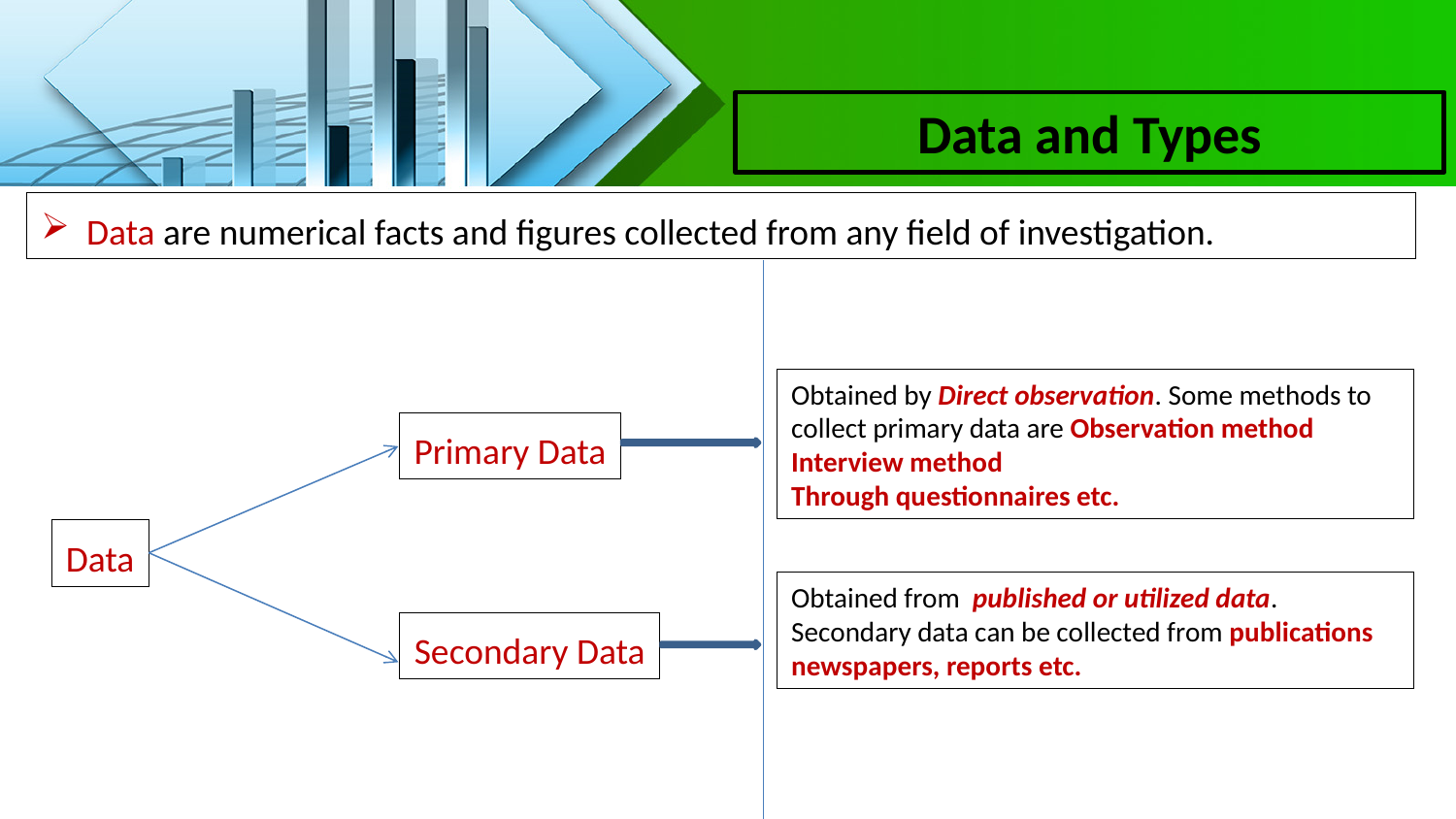

Data and Types
Data are numerical facts and figures collected from any field of investigation.
Obtained by Direct observation. Some methods to collect primary data are Observation method
Interview method
Through questionnaires etc.
Primary Data

Data
Obtained from  published or utilized data. Secondary data can be collected from publications newspapers, reports etc.
Secondary Data